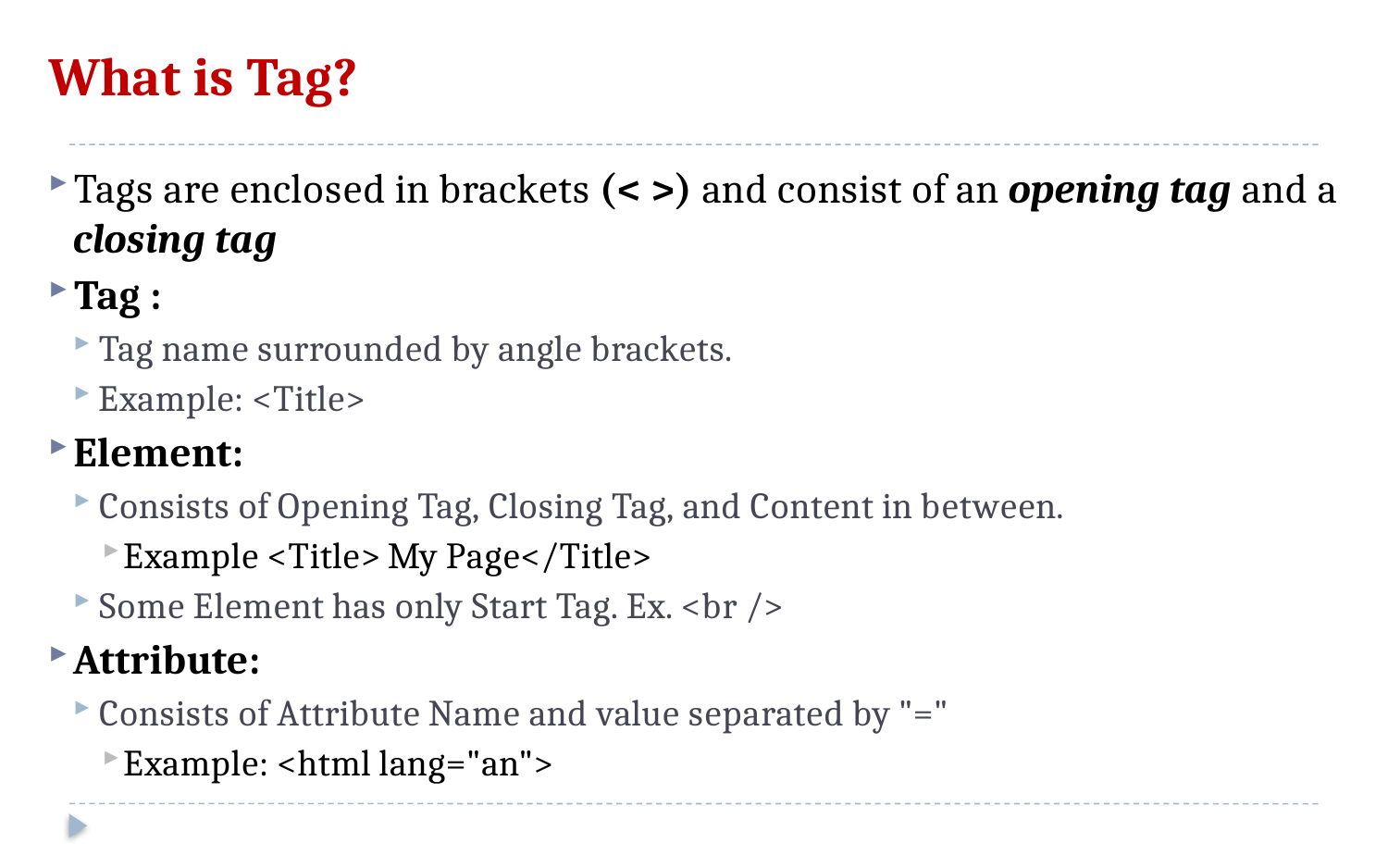

# What is Tag?
Tags are enclosed in brackets (< >) and consist of an opening tag and a closing tag
Tag :
Tag name surrounded by angle brackets.
Example: <Title>
Element:
Consists of Opening Tag, Closing Tag, and Content in between.
Example <Title> My Page</Title>
Some Element has only Start Tag. Ex. <br />
Attribute:
Consists of Attribute Name and value separated by "="
Example: <html lang="an">